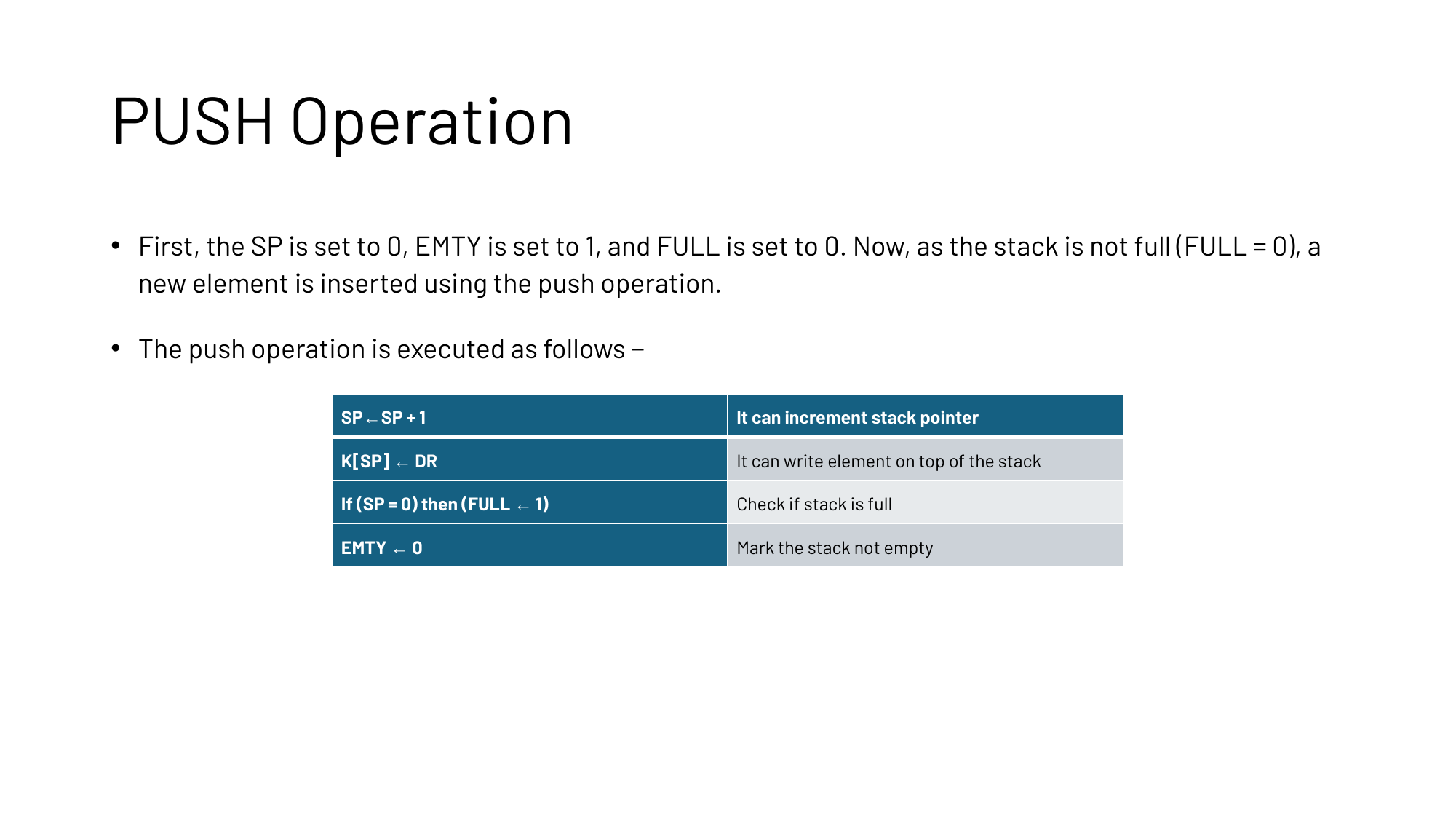

# PUSH Operation
First, the SP is set to 0, EMTY is set to 1, and FULL is set to 0. Now, as the stack is not full (FULL = 0), a new element is inserted using the push operation.
The push operation is executed as follows −

| SP←SP + 1 | It can increment stack pointer |
| --- | --- |
| K[SP] ← DR | It can write element on top of the stack |
| If (SP = 0) then (FULL ← 1) | Check if stack is full |
| EMTY ← 0 | Mark the stack not empty |